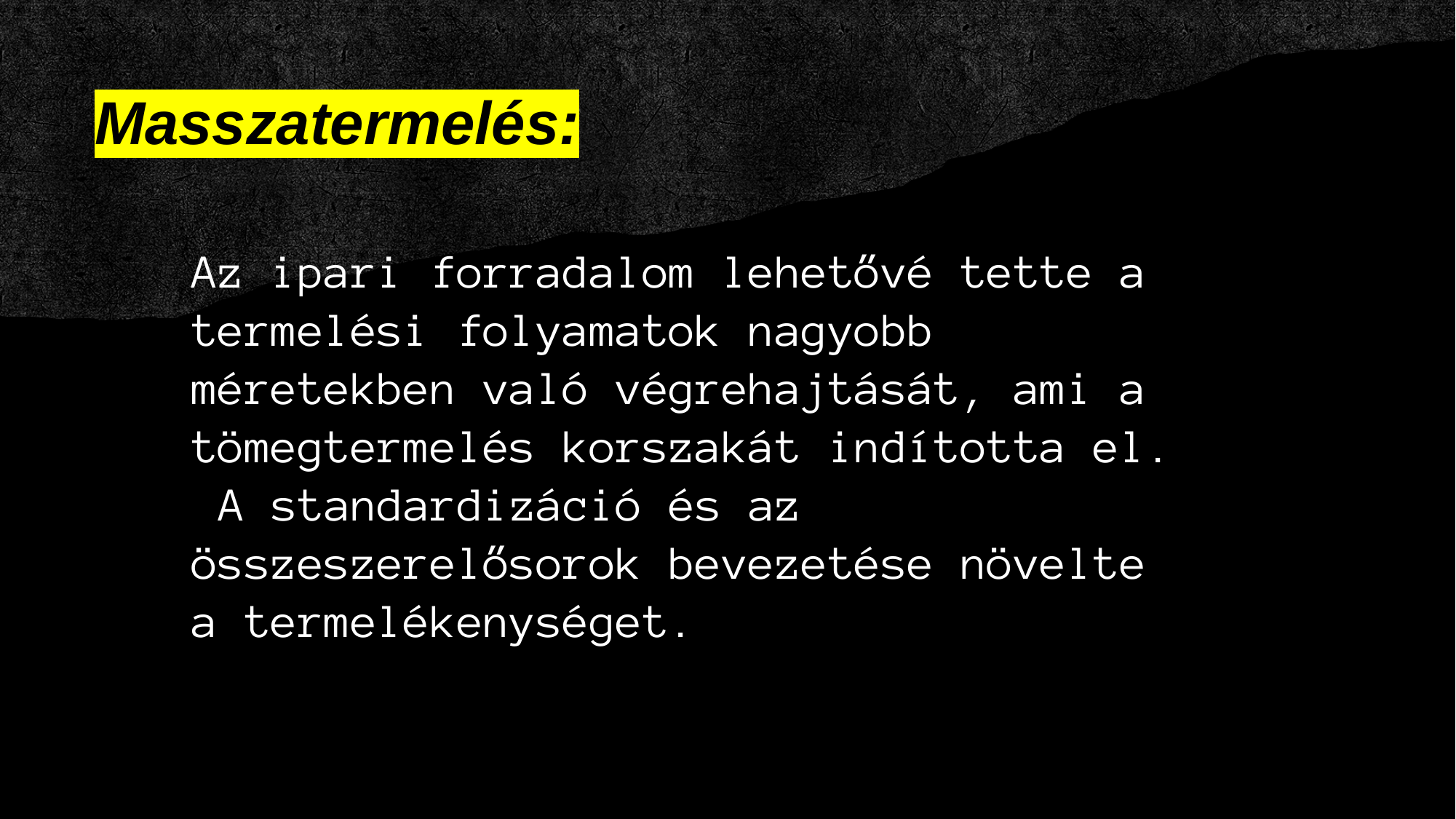

# Masszatermelés:
Az ipari forradalom lehetővé tette a termelési folyamatok nagyobb méretekben való végrehajtását, ami a tömegtermelés korszakát indította el.
 A standardizáció és az összeszerelősorok bevezetése növelte a termelékenységet.